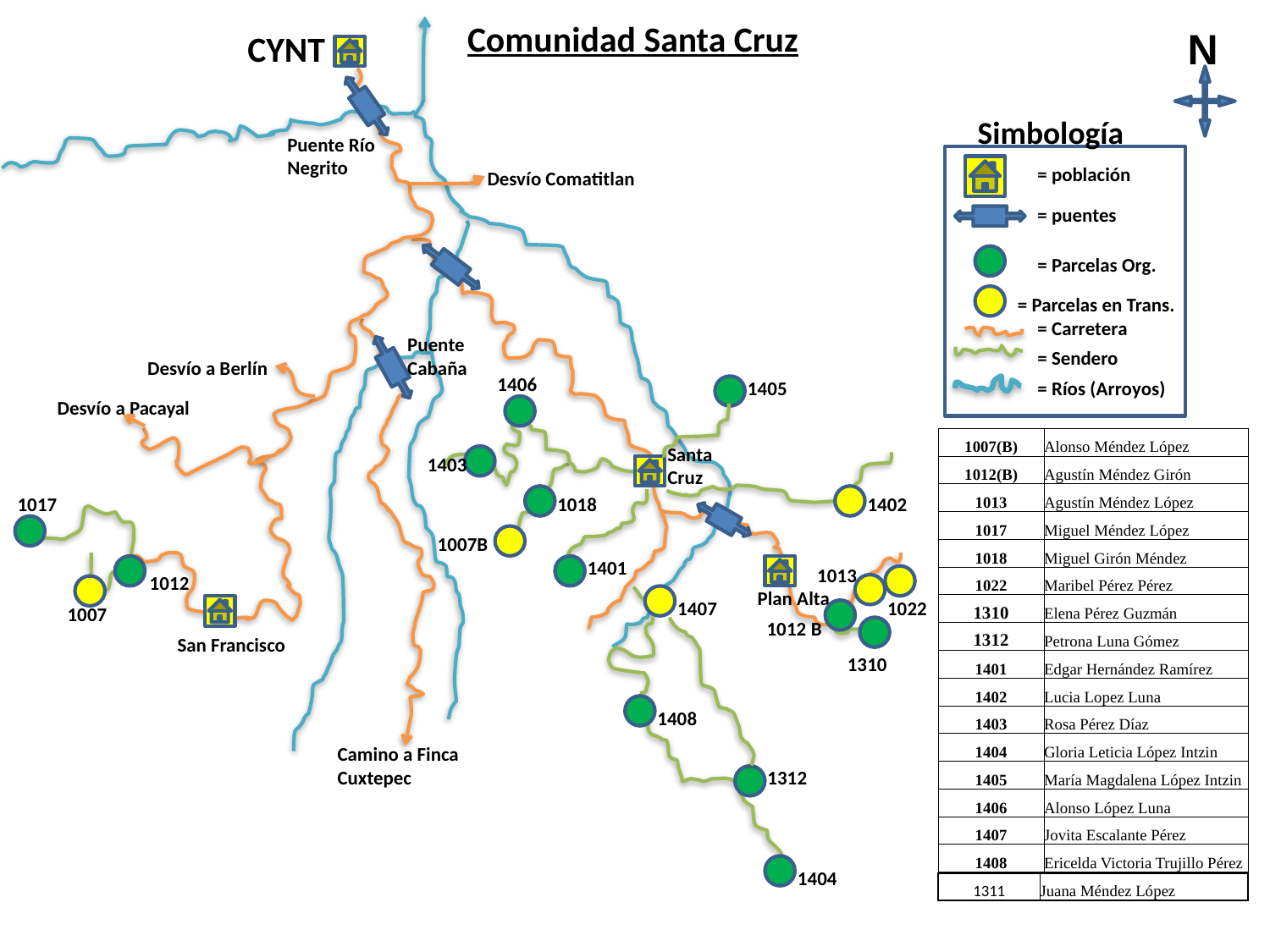

Comunidad Santa Cruz
N
CYNT

Simbología
Puente Río Negrito

= población
Desvío Comatitlan
= puentes

= Parcelas Org.

= Parcelas en Trans.
= Carretera

Puente Cabaña

= Sendero

Desvío a Berlín

1406
1405
= Ríos (Arroyos)

Desvío a Pacayal

| 1007(B) | Alonso Méndez López |
| --- | --- |
| 1012(B) | Agustín Méndez Girón |
| 1013 | Agustín Méndez López |
| 1017 | Miguel Méndez López |
| 1018 | Miguel Girón Méndez |
| 1022 | Maribel Pérez Pérez |
| 1310 | Elena Pérez Guzmán |
| 1312 | Petrona Luna Gómez |
| 1401 | Edgar Hernández Ramírez |
| 1402 | Lucia Lopez Luna |
| 1403 | Rosa Pérez Díaz |
| 1404 | Gloria Leticia López Intzin |
| 1405 | María Magdalena López Intzin |
| 1406 | Alonso López Luna |
| 1407 | Jovita Escalante Pérez |
| 1408 | Ericelda Victoria Trujillo Pérez |
Santa Cruz
1403

1017

1018

1402

1007B

1401

1013
1012

Plan Alta

1407
1022
1007

1012 B

San Francisco

1310

1408
Camino a Finca Cuxtepec
1312

1404
| 1311 | Juana Méndez López |
| --- | --- |